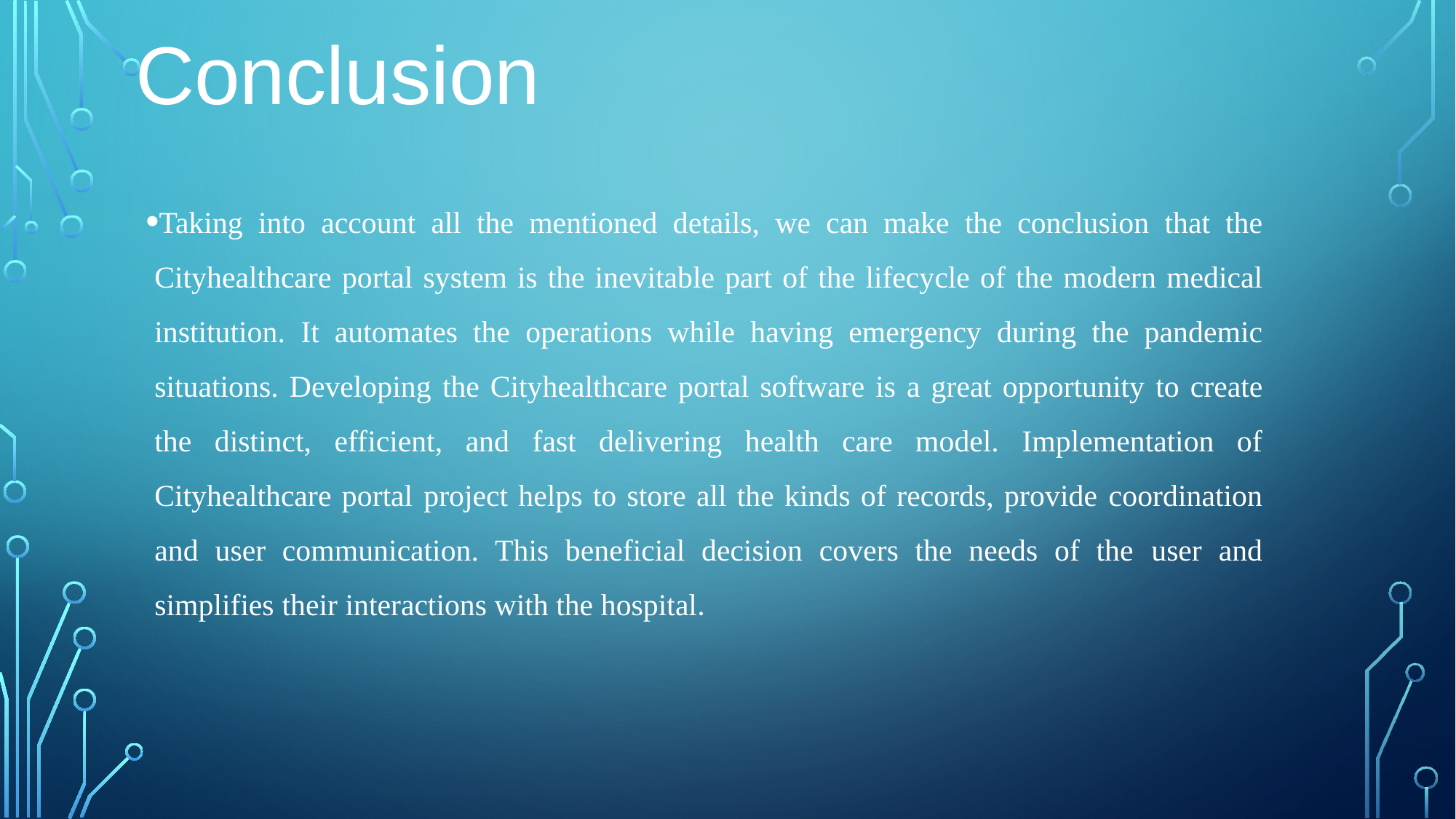

# Conclusion
Taking into account all the mentioned details, we can make the conclusion that the Cityhealthcare portal system is the inevitable part of the lifecycle of the modern medical institution. It automates the operations while having emergency during the pandemic situations. Developing the Cityhealthcare portal software is a great opportunity to create the distinct, efficient, and fast delivering health care model. Implementation of Cityhealthcare portal project helps to store all the kinds of records, provide coordination and user communication. This beneficial decision covers the needs of the user and simplifies their interactions with the hospital.